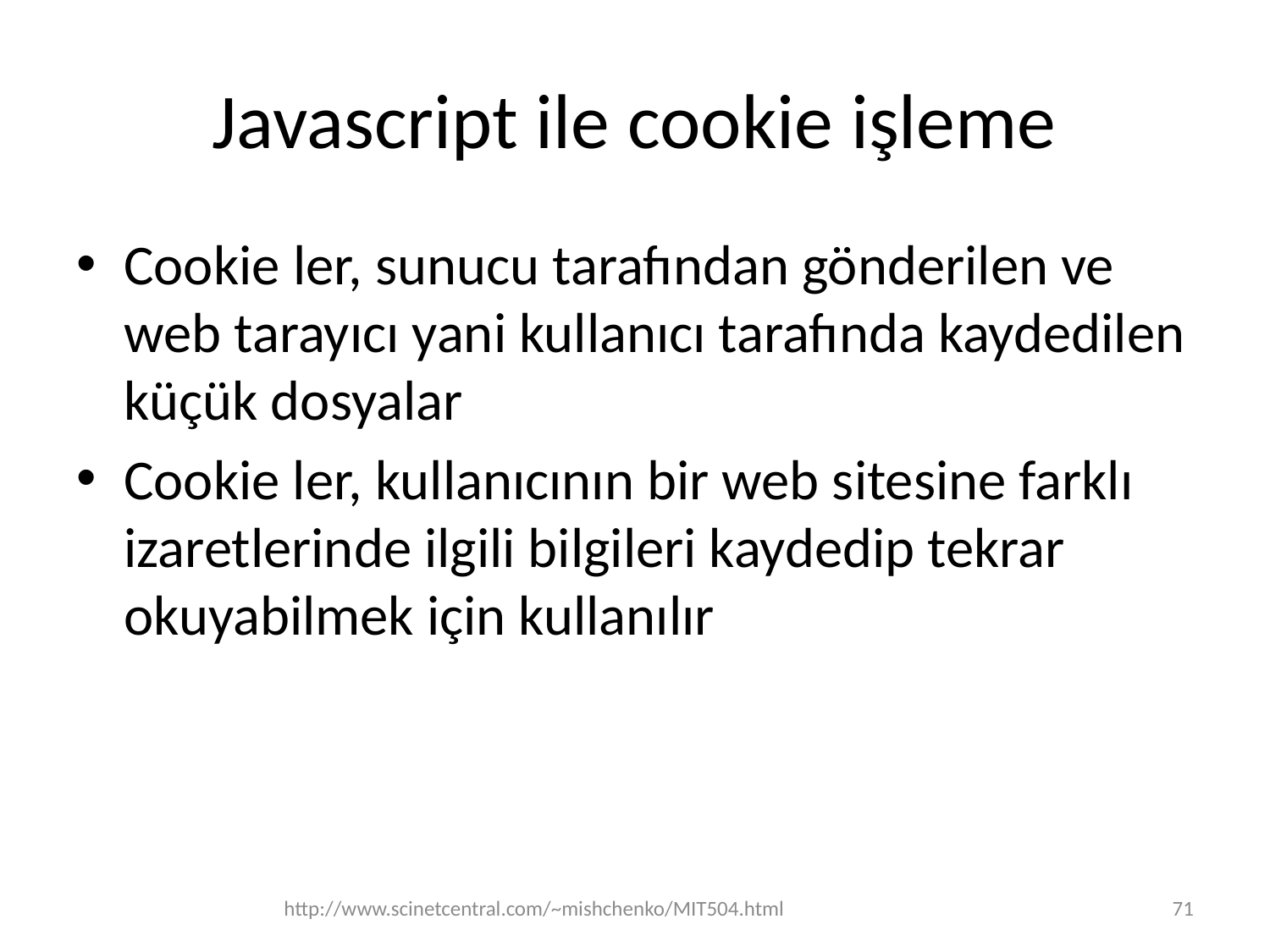

# Javascript ile cookie işleme
Cookie ler, sunucu tarafından gönderilen ve web tarayıcı yani kullanıcı tarafında kaydedilen küçük dosyalar
Cookie ler, kullanıcının bir web sitesine farklı izaretlerinde ilgili bilgileri kaydedip tekrar okuyabilmek için kullanılır
http://www.scinetcentral.com/~mishchenko/MIT504.html
71